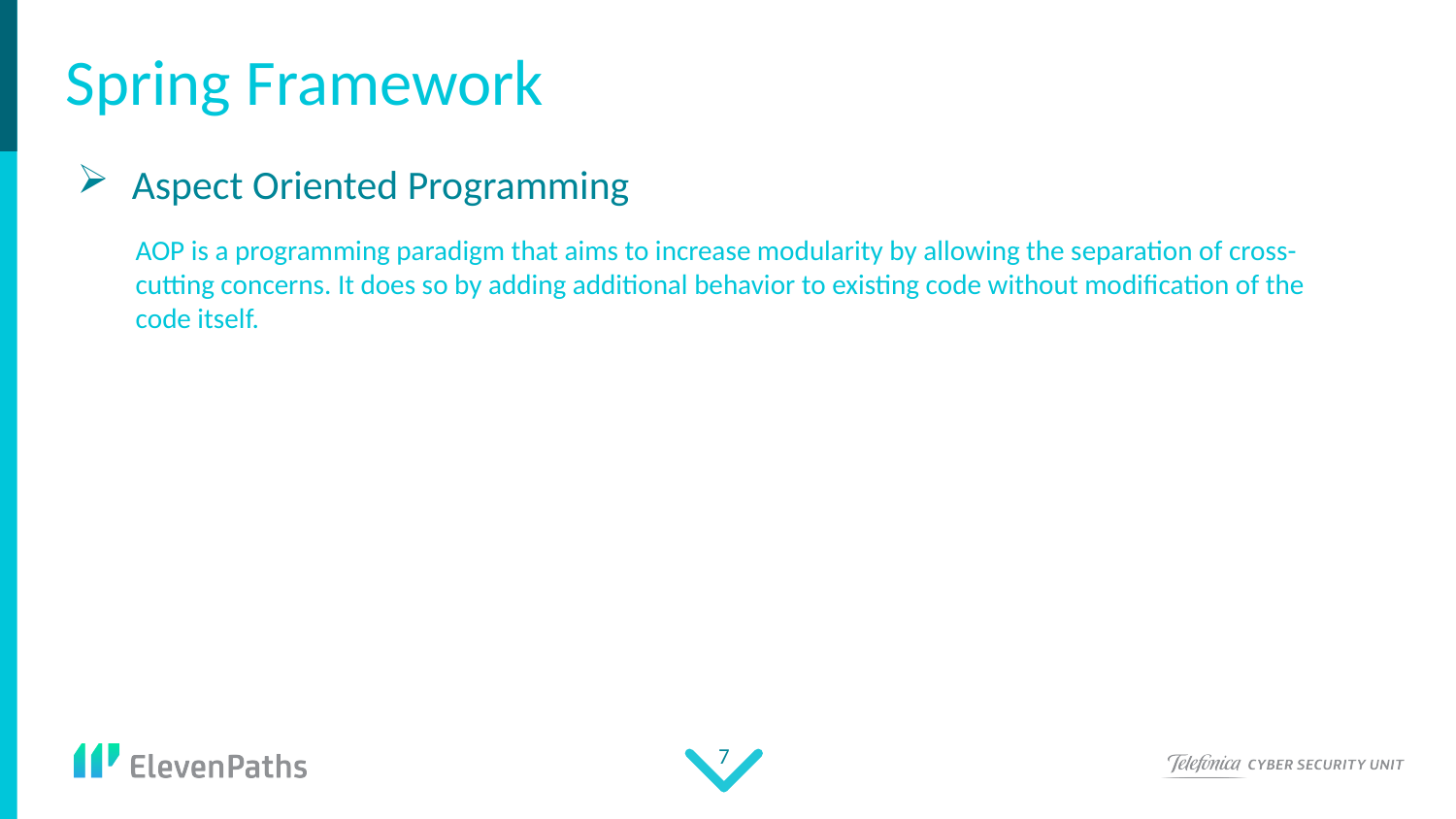

# Spring Framework
Aspect Oriented Programming
AOP is a programming paradigm that aims to increase modularity by allowing the separation of cross-cutting concerns. It does so by adding additional behavior to existing code without modification of the code itself.